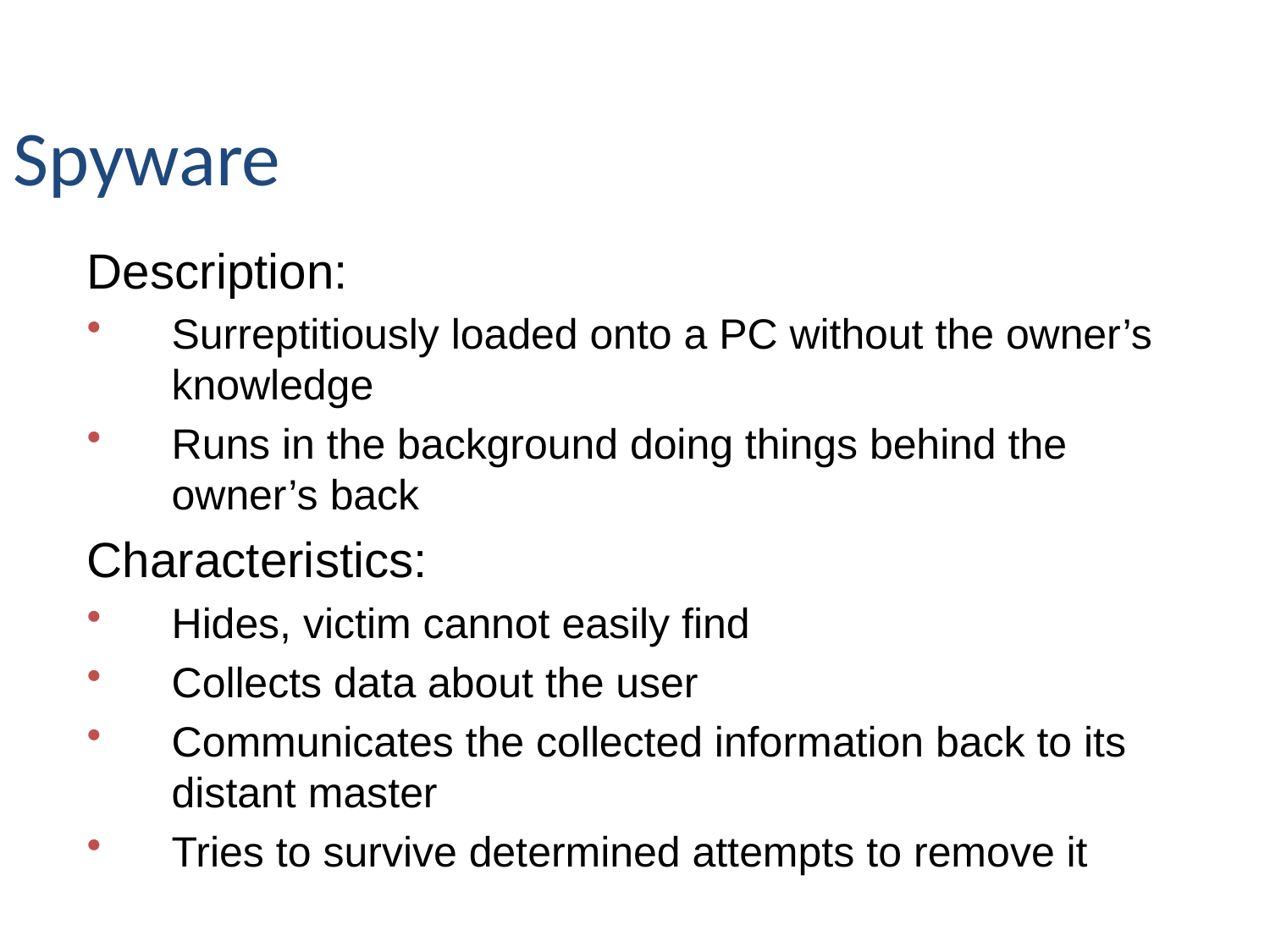

Spyware
Description:
Surreptitiously loaded onto a PC without the owner’s knowledge
Runs in the background doing things behind the owner’s back
Characteristics:
Hides, victim cannot easily find
Collects data about the user
Communicates the collected information back to its distant master
Tries to survive determined attempts to remove it